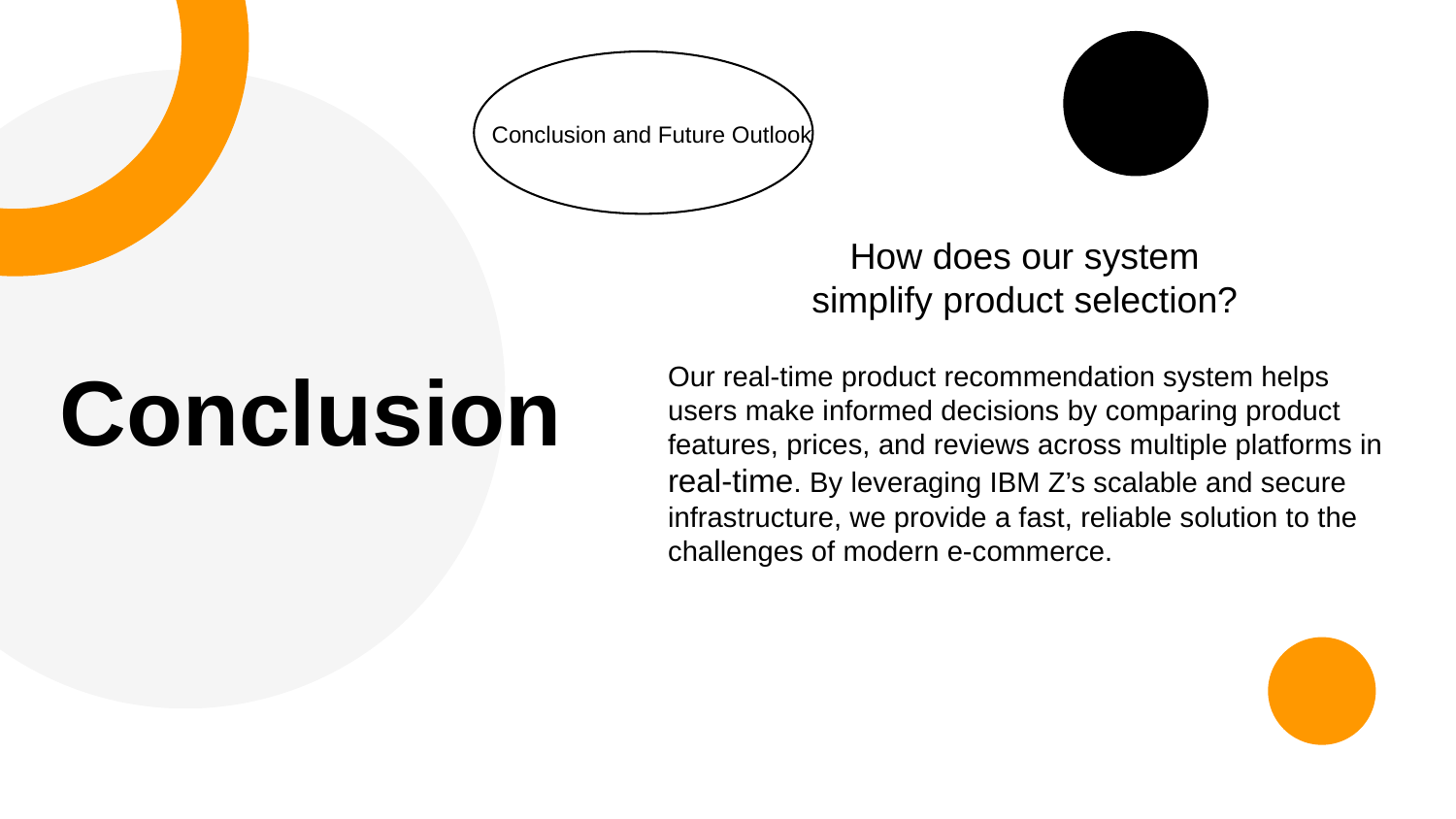

Conclusion and Future Outlook
How does our system simplify product selection?
Conclusion
Our real-time product recommendation system helps users make informed decisions by comparing product features, prices, and reviews across multiple platforms in real-time. By leveraging IBM Z’s scalable and secure infrastructure, we provide a fast, reliable solution to the challenges of modern e-commerce.